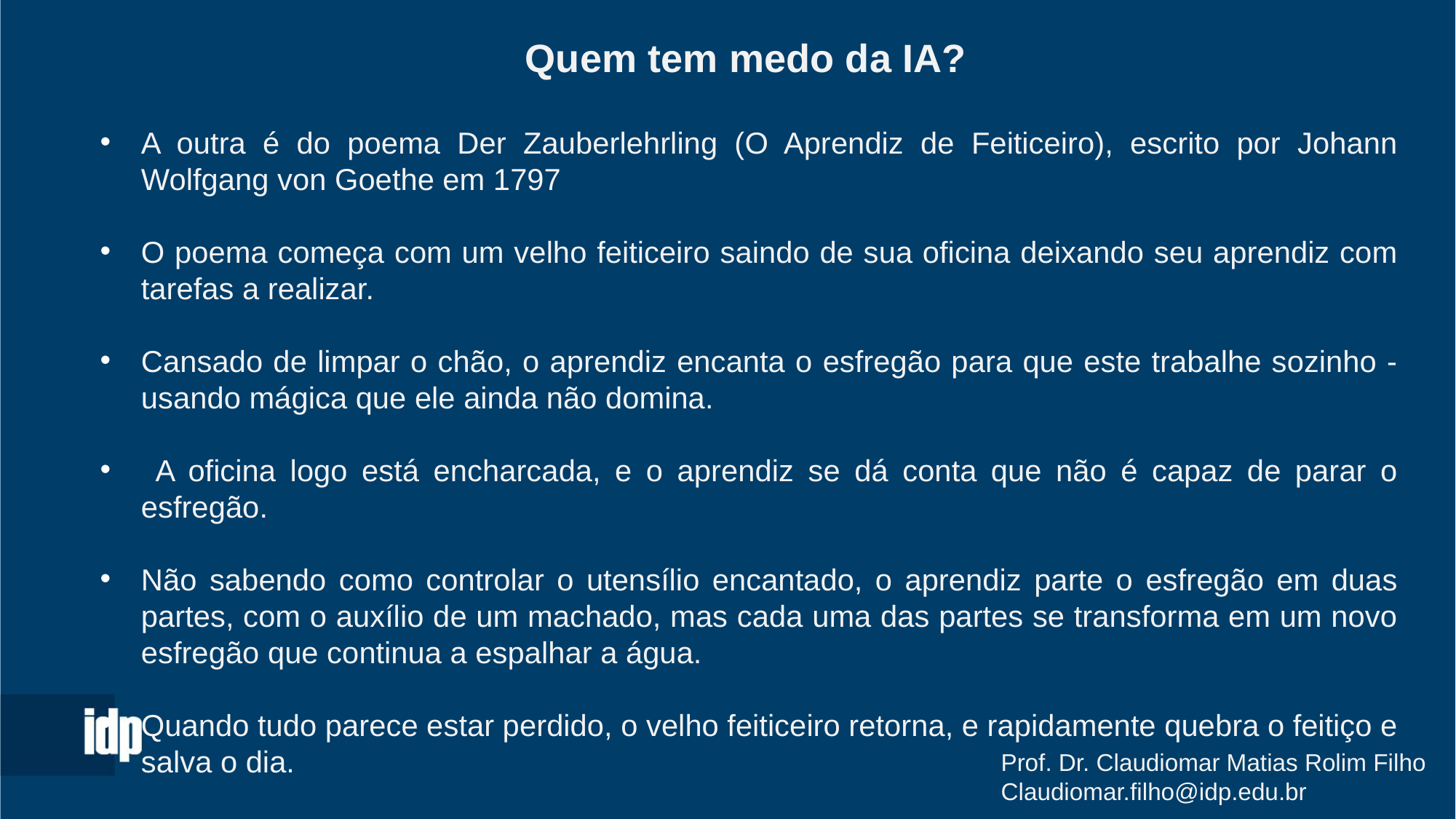

Quem tem medo da IA?
A outra é do poema Der Zauberlehrling (O Aprendiz de Feiticeiro), escrito por Johann Wolfgang von Goethe em 1797

O poema começa com um velho feiticeiro saindo de sua oficina deixando seu aprendiz com tarefas a realizar.

Cansado de limpar o chão, o aprendiz encanta o esfregão para que este trabalhe sozinho - usando mágica que ele ainda não domina.

 A oficina logo está encharcada, e o aprendiz se dá conta que não é capaz de parar o esfregão.

Não sabendo como controlar o utensílio encantado, o aprendiz parte o esfregão em duas partes, com o auxílio de um machado, mas cada uma das partes se transforma em um novo esfregão que continua a espalhar a água.

Quando tudo parece estar perdido, o velho feiticeiro retorna, e rapidamente quebra o feitiço e salva o dia.

Prof. Dr. Claudiomar Matias Rolim Filho
Claudiomar.filho@idp.edu.br